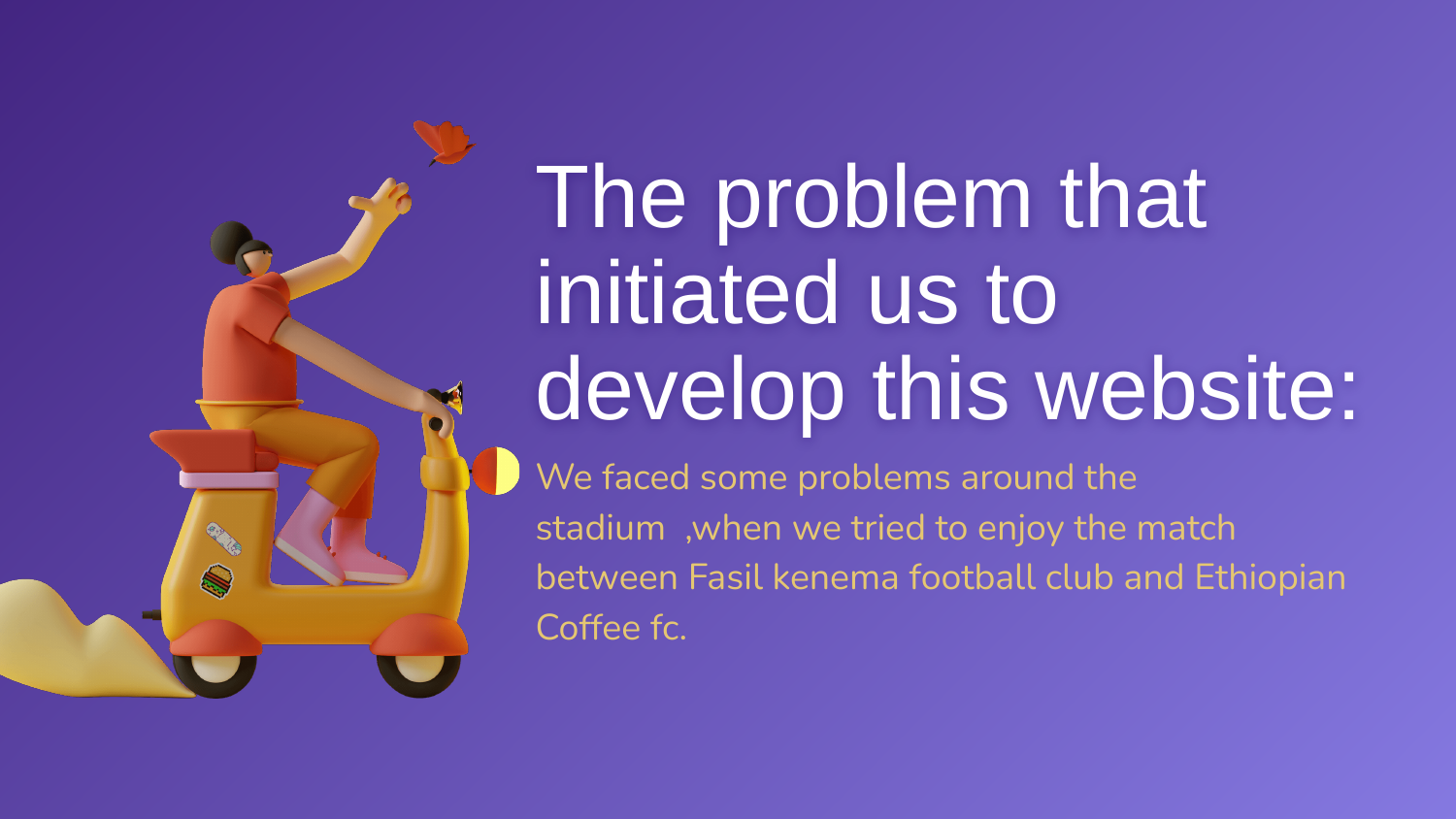

# The problem that initiated us to develop this website:
We faced some problems around the stadium  ,when we tried to enjoy the match between Fasil kenema football club and Ethiopian Coffee fc.